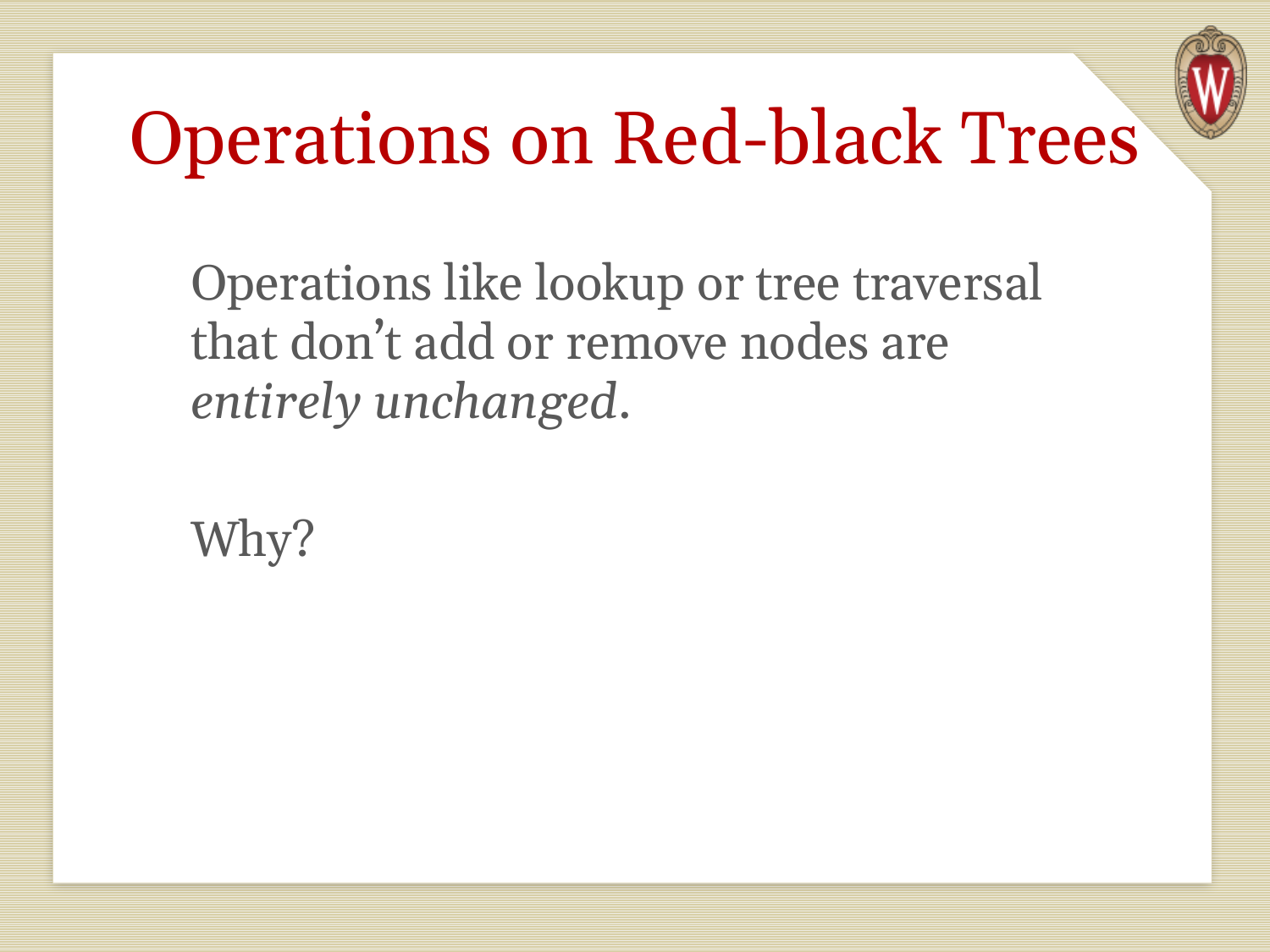

# Operations on Red-black Trees
Operations like lookup or tree traversal that don’t add or remove nodes are entirely unchanged.

Why?